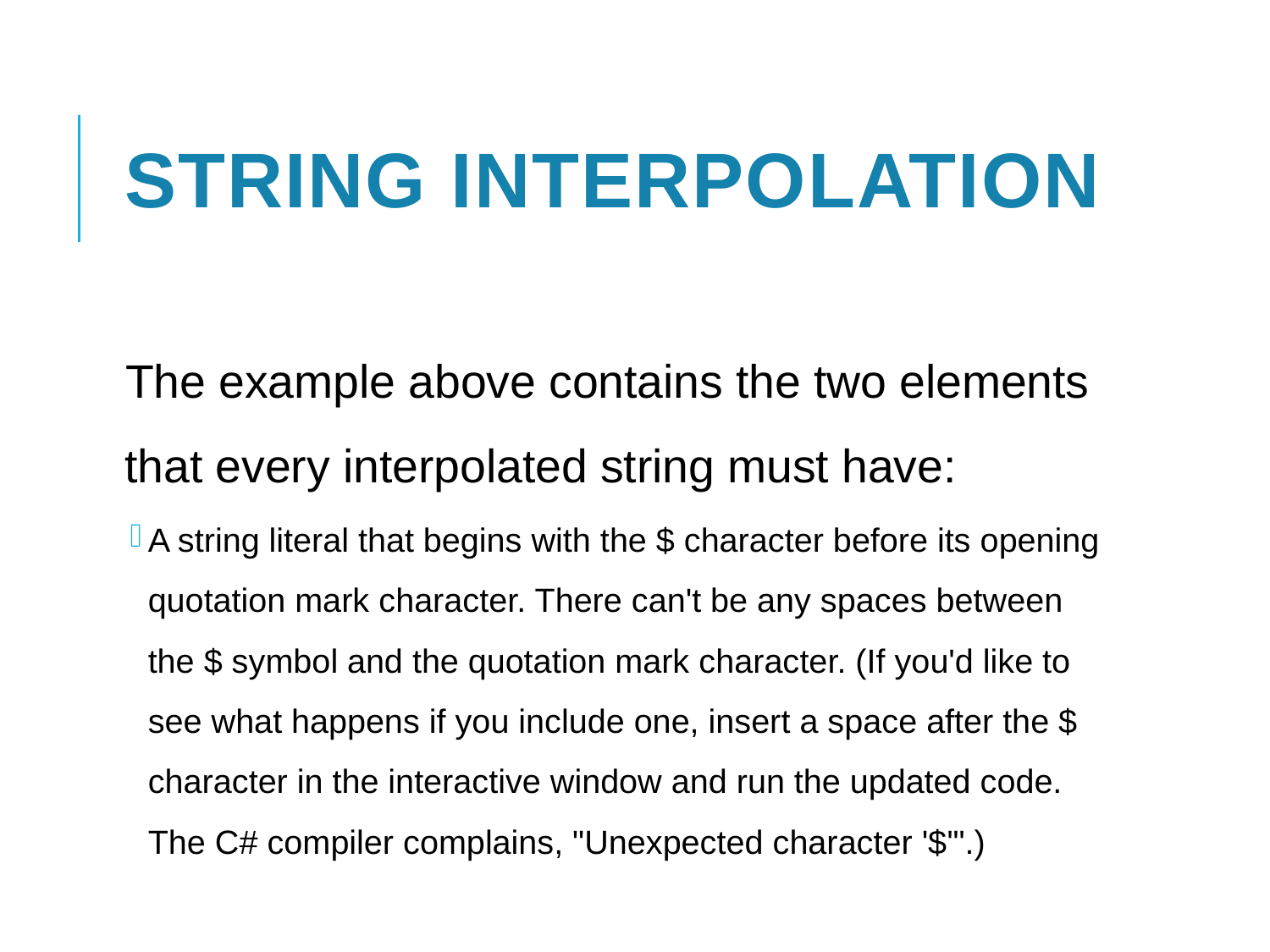

# String Interpolation
The example above contains the two elements that every interpolated string must have:
A string literal that begins with the $ character before its opening quotation mark character. There can't be any spaces between the $ symbol and the quotation mark character. (If you'd like to see what happens if you include one, insert a space after the $ character in the interactive window and run the updated code. The C# compiler complains, "Unexpected character '$'".)